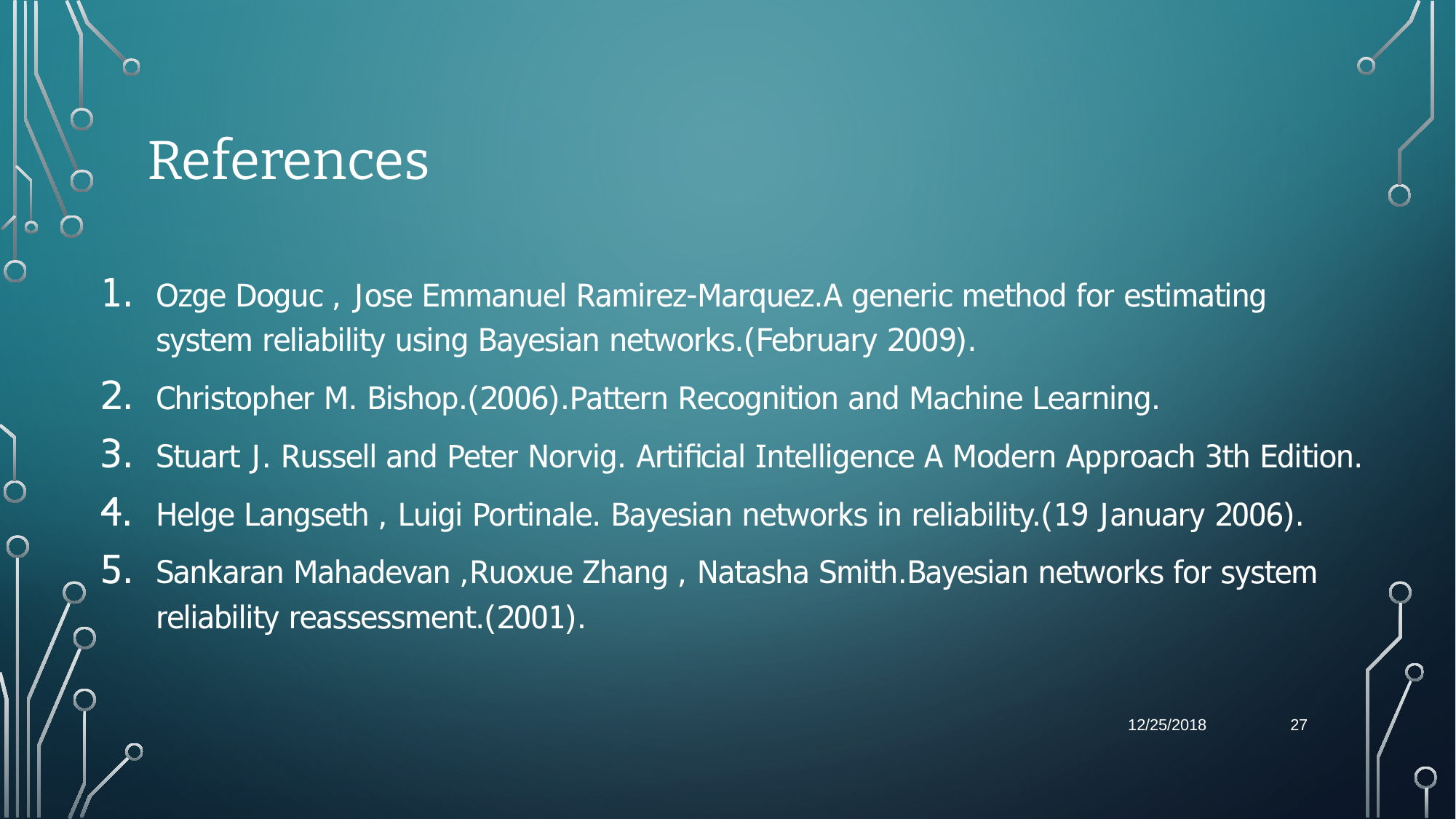

# References

Ozge Doguc , Jose Emmanuel Ramirez-Marquez.A generic method for estimating system reliability using Bayesian networks.(February 2009).
Christopher M. Bishop.(2006).Pattern Recognition and Machine Learning.
Stuart J. Russell and Peter Norvig. Artificial Intelligence A Modern Approach 3th Edition.
Helge Langseth , Luigi Portinale. Bayesian networks in reliability.(19 January 2006).
Sankaran Mahadevan ,Ruoxue Zhang , Natasha Smith.Bayesian networks for system reliability reassessment.(2001).
27
12/25/2018